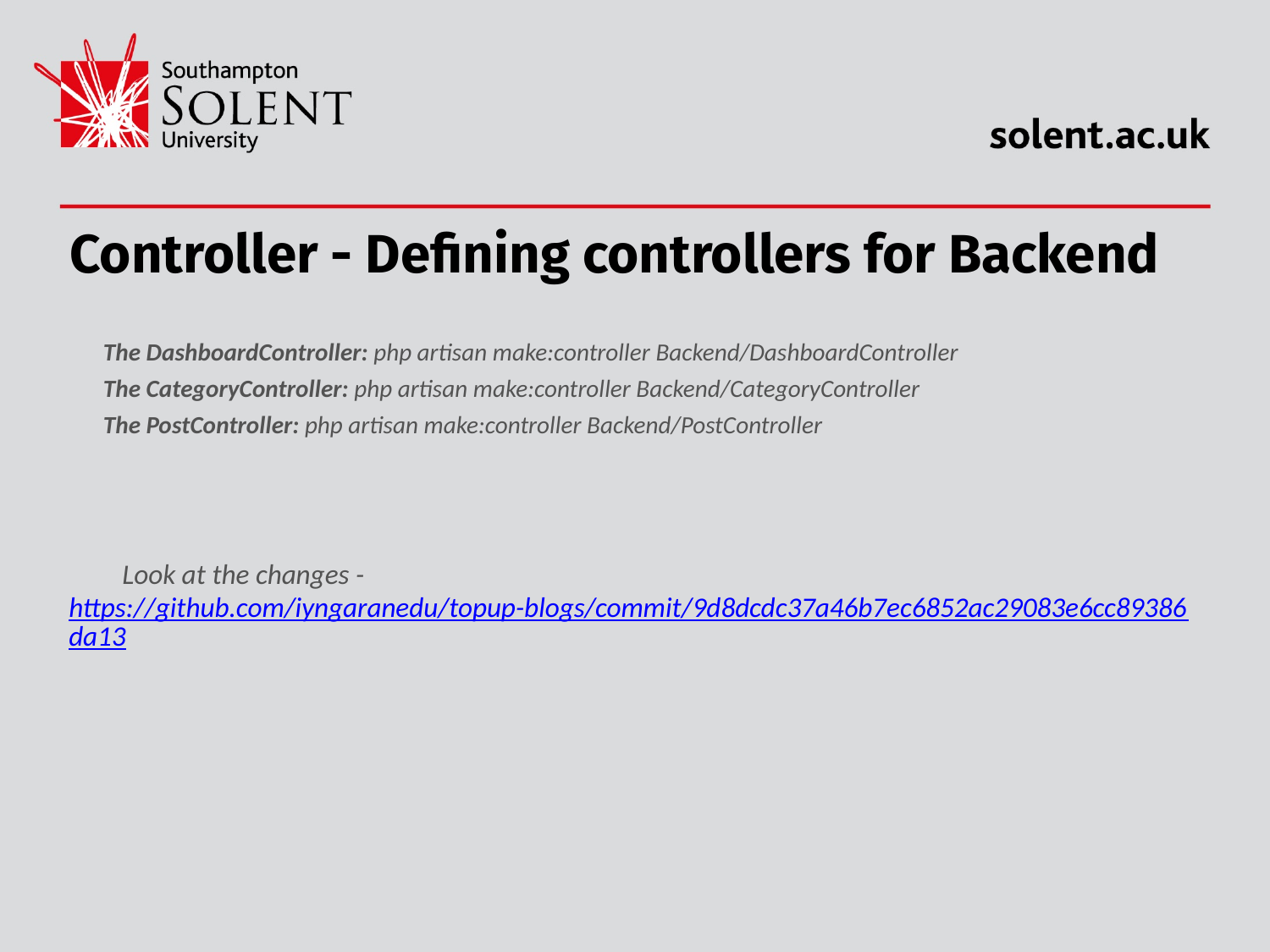

# Controller - Defining controllers for Backend
The DashboardController: php artisan make:controller Backend/DashboardController
The CategoryController: php artisan make:controller Backend/CategoryController
The PostController: php artisan make:controller Backend/PostController

   Look at the changes - https://github.com/iyngaranedu/topup-blogs/commit/9d8dcdc37a46b7ec6852ac29083e6cc89386da13
2
18